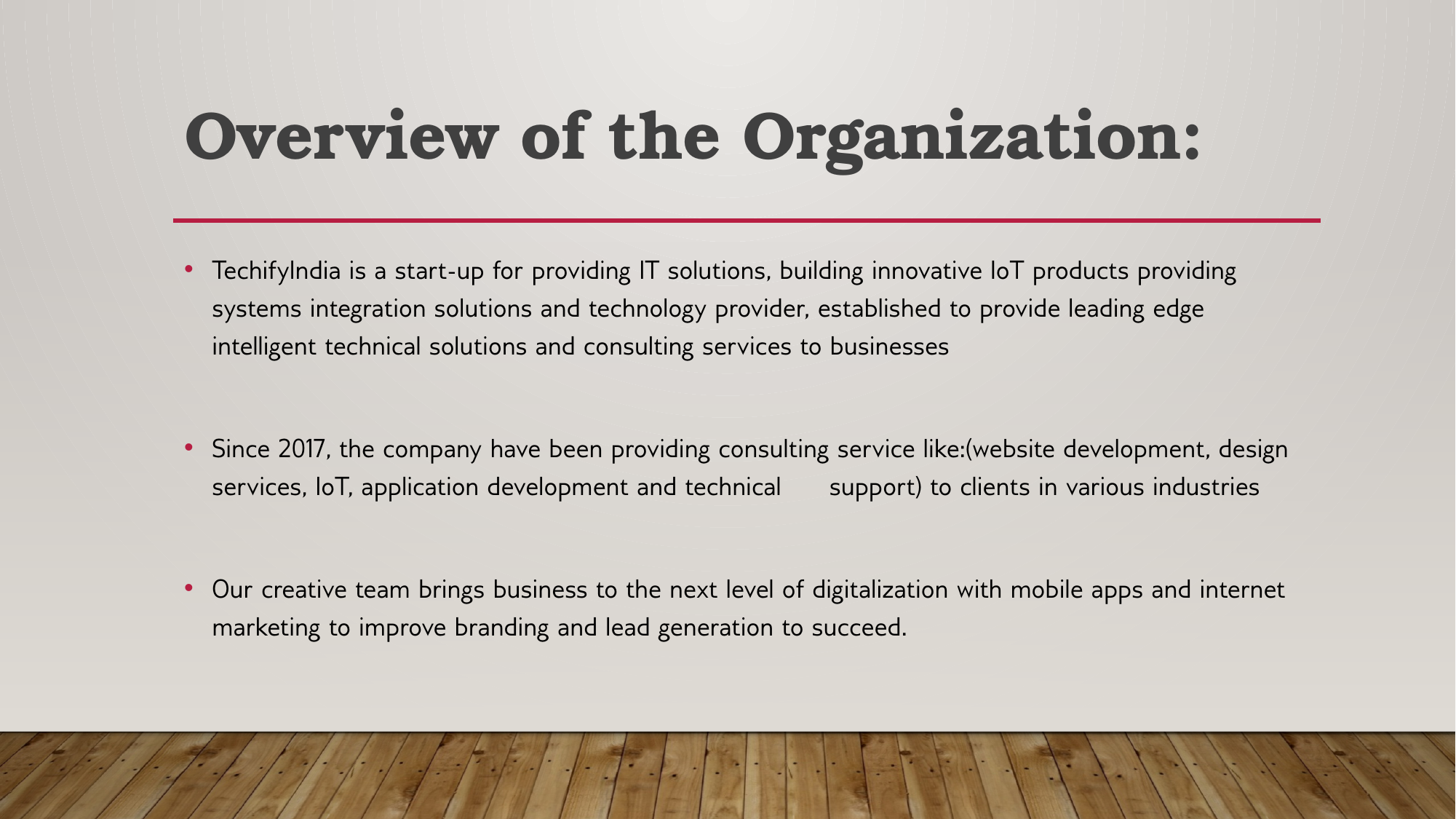

# Overview of the Organization:
TechifyIndia is a start-up for providing IT solutions, building innovative IoT products providing systems integration solutions and technology provider, established to provide leading edge intelligent technical solutions and consulting services to businesses

Since 2017, the company have been providing consulting service like:(website development, design services, IoT, application development and technical      support) to clients in various industries

Our creative team brings business to the next level of digitalization with mobile apps and internet marketing to improve branding and lead generation to succeed.